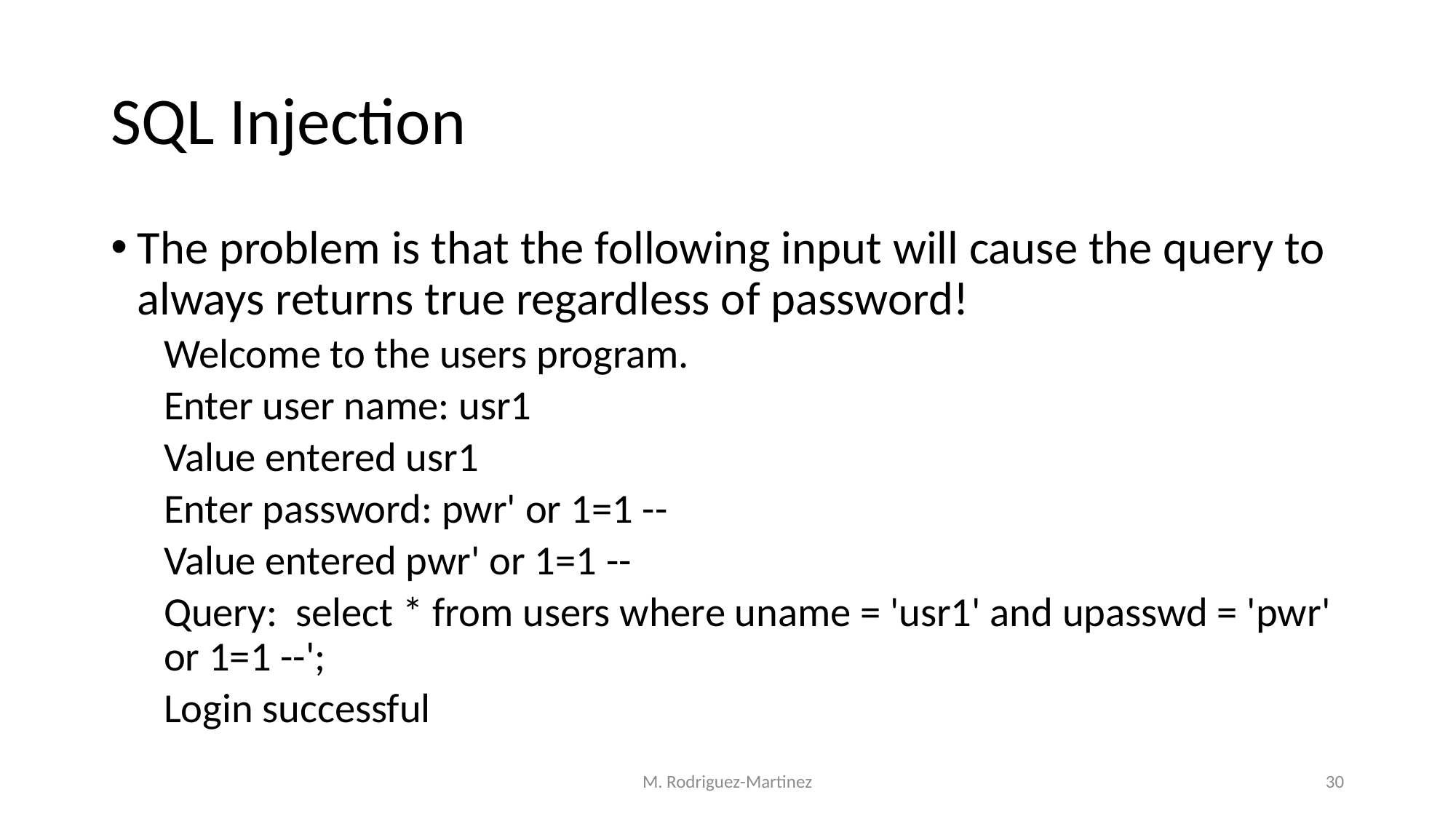

# SQL Injection
The problem is that the following input will cause the query to always returns true regardless of password!
Welcome to the users program.
Enter user name: usr1
Value entered usr1
Enter password: pwr' or 1=1 --
Value entered pwr' or 1=1 --
Query:  select * from users where uname = 'usr1' and upasswd = 'pwr' or 1=1 --';
Login successful

M. Rodriguez-Martinez
30